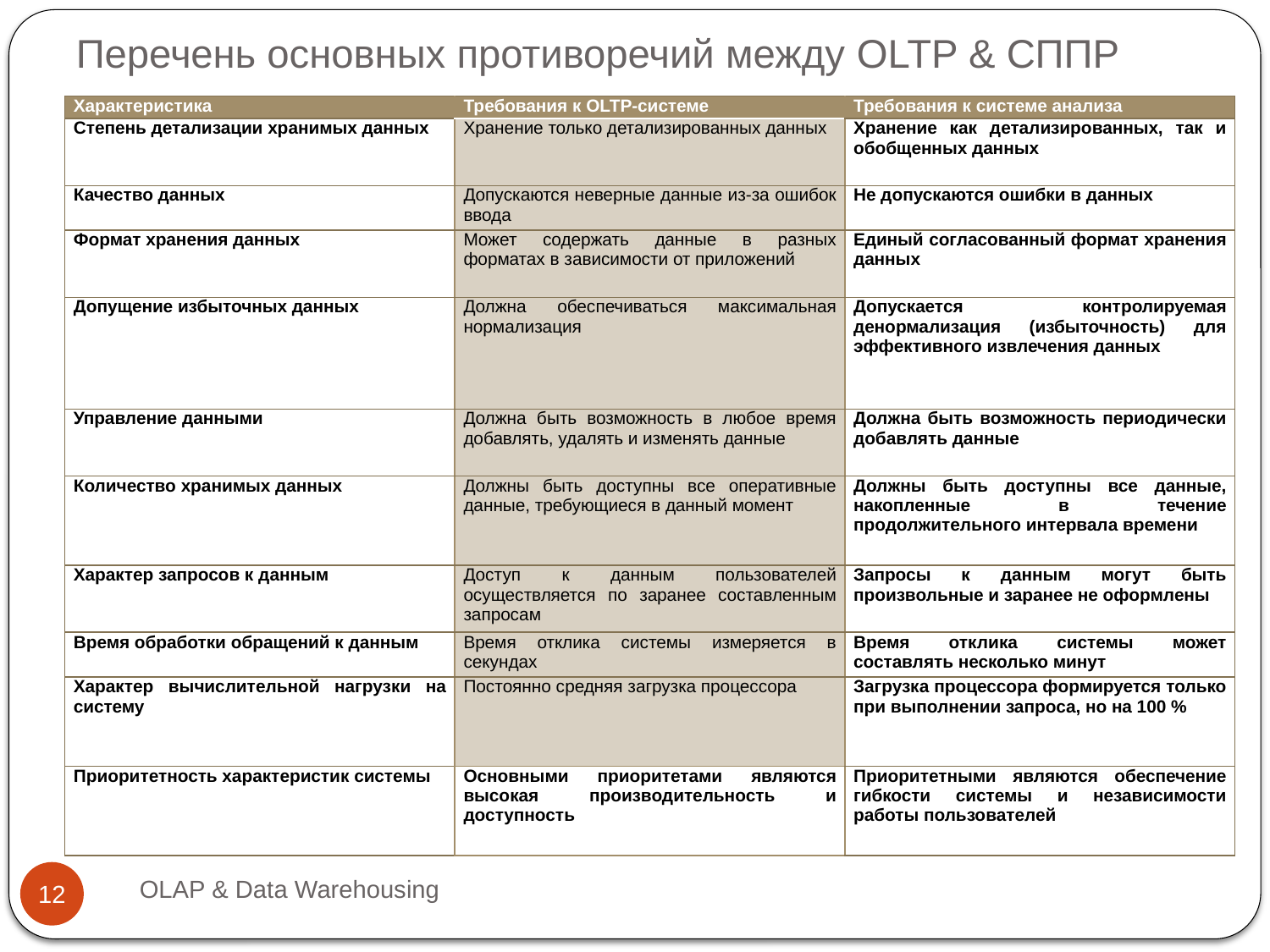

# Пере­чень основных противоречий между OLTP & СППР
| Характеристика | Требования к OLTP-системе | Требования к системе анализа |
| --- | --- | --- |
| Степень детализации хранимых данных | Хранение только дета­лизированных данных | Хранение как детализированных, так и обобщенных данных |
| Качество данных | Допускаются неверные данные из-за ошибок ввода | Не допускаются ошибки в данных |
| Формат хранения данных | Может содержать дан­ные в разных форматах в зависимости от при­ложений | Единый согласованный формат хранения данных |
| Допущение избыточных данных | Должна обеспечиваться максимальная нормализация | Допускается контролируемая денормализация (избыточность) для эффективного извлечения данных |
| Управление данными | Должна быть возмож­ность в любое время добавлять, удалять и изменять данные | Должна быть возможность периодически добавлять данные |
| Количество хранимых данных | Должны быть доступны все оперативные данные, требующиеся в данный момент | Должны быть доступны все данные, накопленные в течение продолжительного интервала времени |
| Характер запросов к данным | Доступ к данным поль­зователей осуществляет­ся по заранее составлен­ным запросам | Запросы к данным могут быть произвольные и заранее не оформлены |
| Время обработки обращений к данным | Время отклика системы измеряется в секундах | Время отклика системы может составлять несколько минут |
| Характер вычислительной нагрузки на систему | Постоянно средняя за­грузка процессора | Загрузка процессора формирует­ся только при выполнении запроса, но на 100 % |
| Приоритетность характеристик системы | Основными приорите­тами являются высокая производительность и доступность | Приоритетными являются обеспечение гибкости системы и независимости работы пользователей |
OLAP & Data Warehousing
12